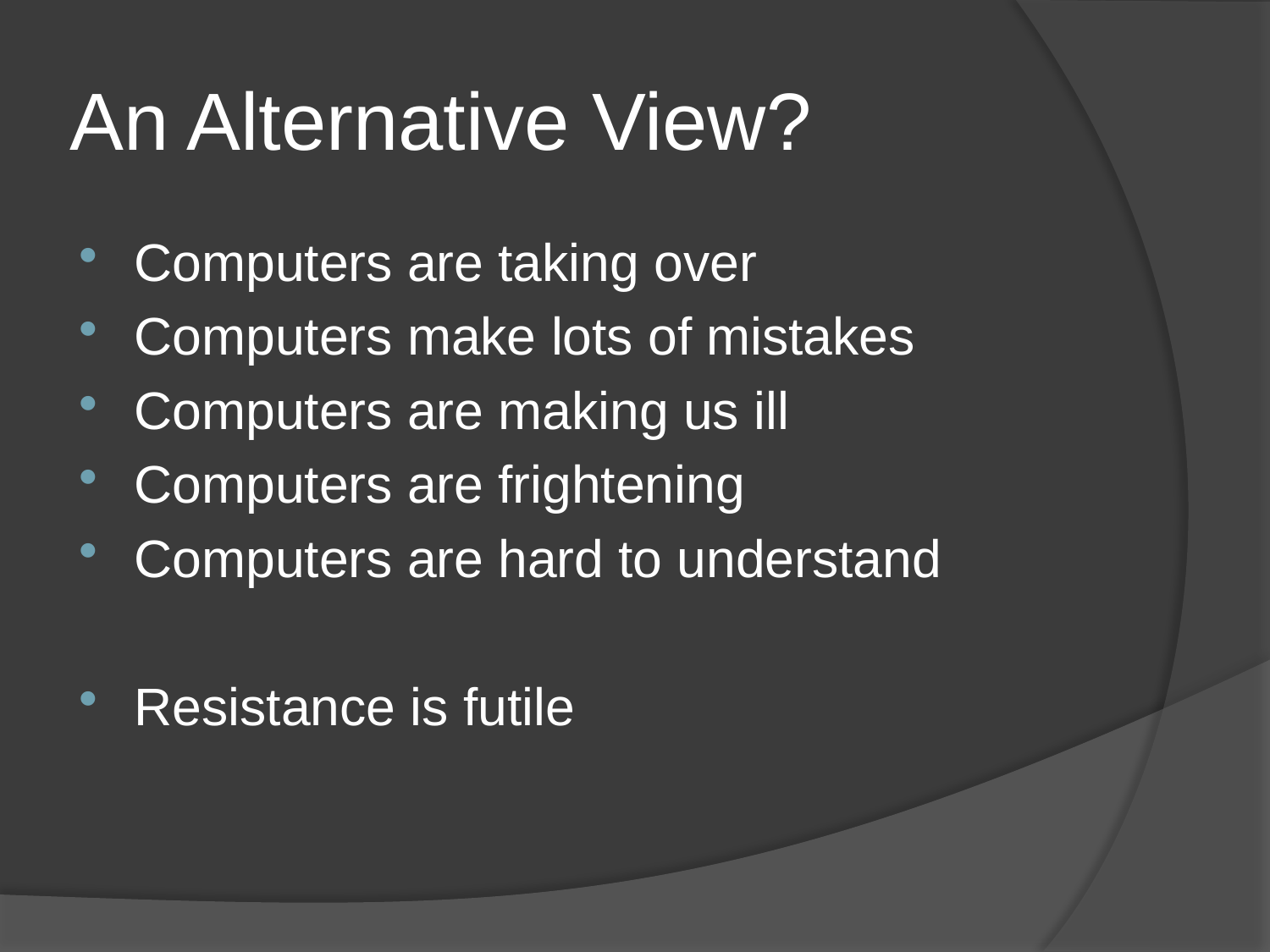

# An Alternative View?
Computers are taking over
Computers make lots of mistakes
Computers are making us ill
Computers are frightening
Computers are hard to understand

Resistance is futile